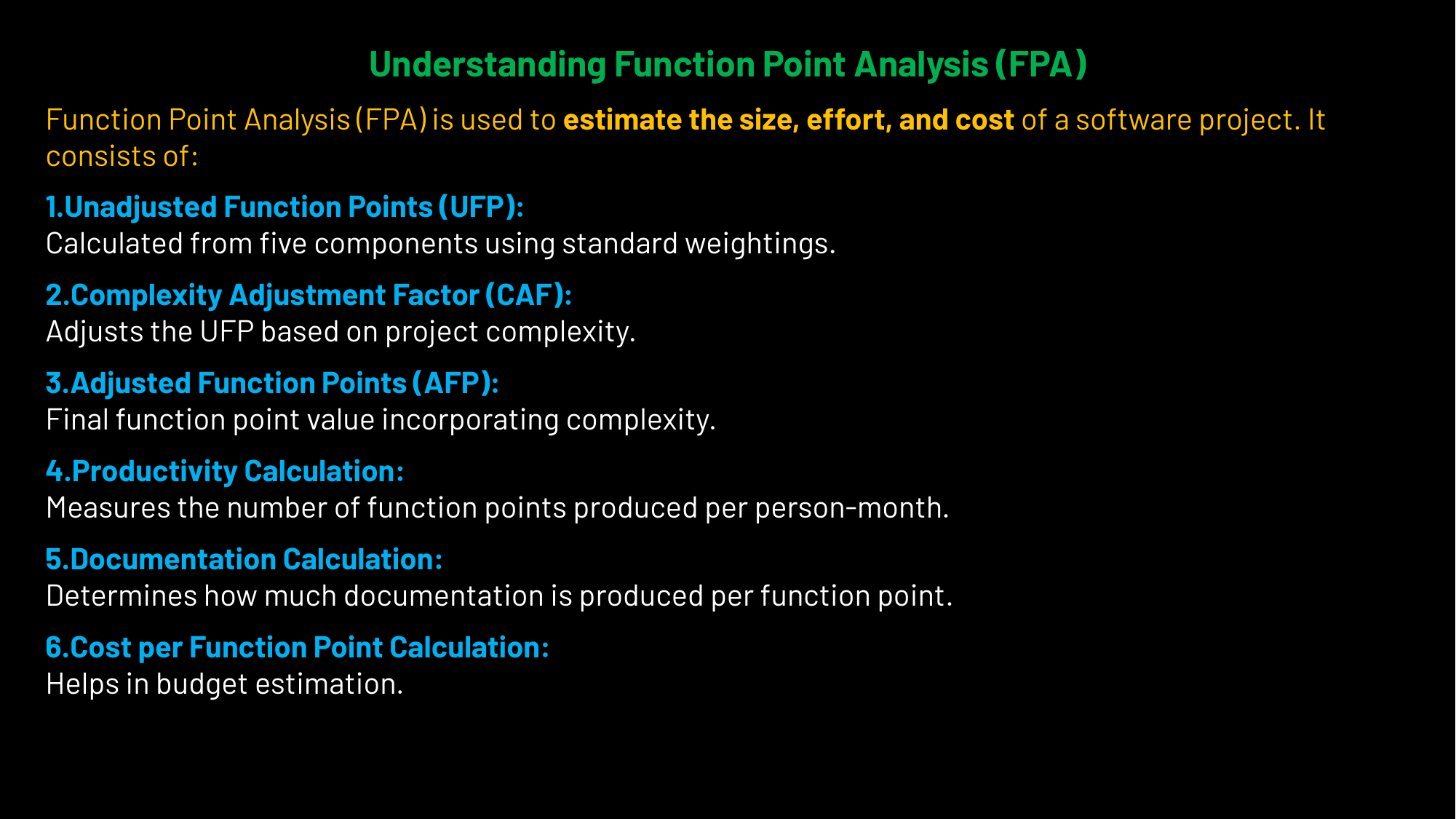

Understanding Function Point Analysis (FPA)
Function Point Analysis (FPA) is used to estimate the size, effort, and cost of a software project. It consists of:
Unadjusted Function Points (UFP):
Calculated from five components using standard weightings.
Complexity Adjustment Factor (CAF):
Adjusts the UFP based on project complexity.
Adjusted Function Points (AFP):
Final function point value incorporating complexity.
Productivity Calculation:
Measures the number of function points produced per person-month.
Documentation Calculation:
Determines how much documentation is produced per function point.
Cost per Function Point Calculation:
Helps in budget estimation.